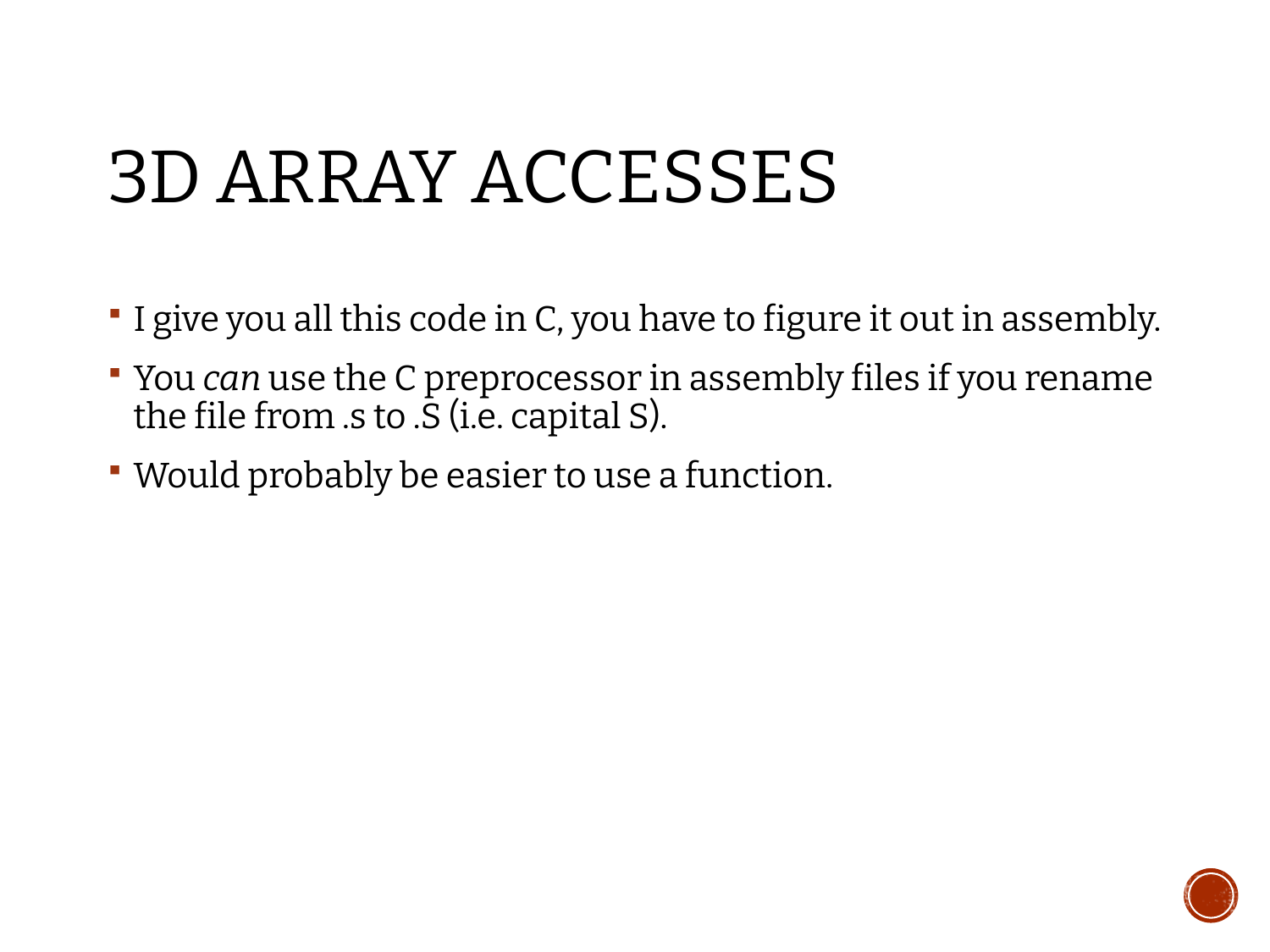

# 3D Array Accesses
I give you all this code in C, you have to figure it out in assembly.
You can use the C preprocessor in assembly files if you rename the file from .s to .S (i.e. capital S).
Would probably be easier to use a function.